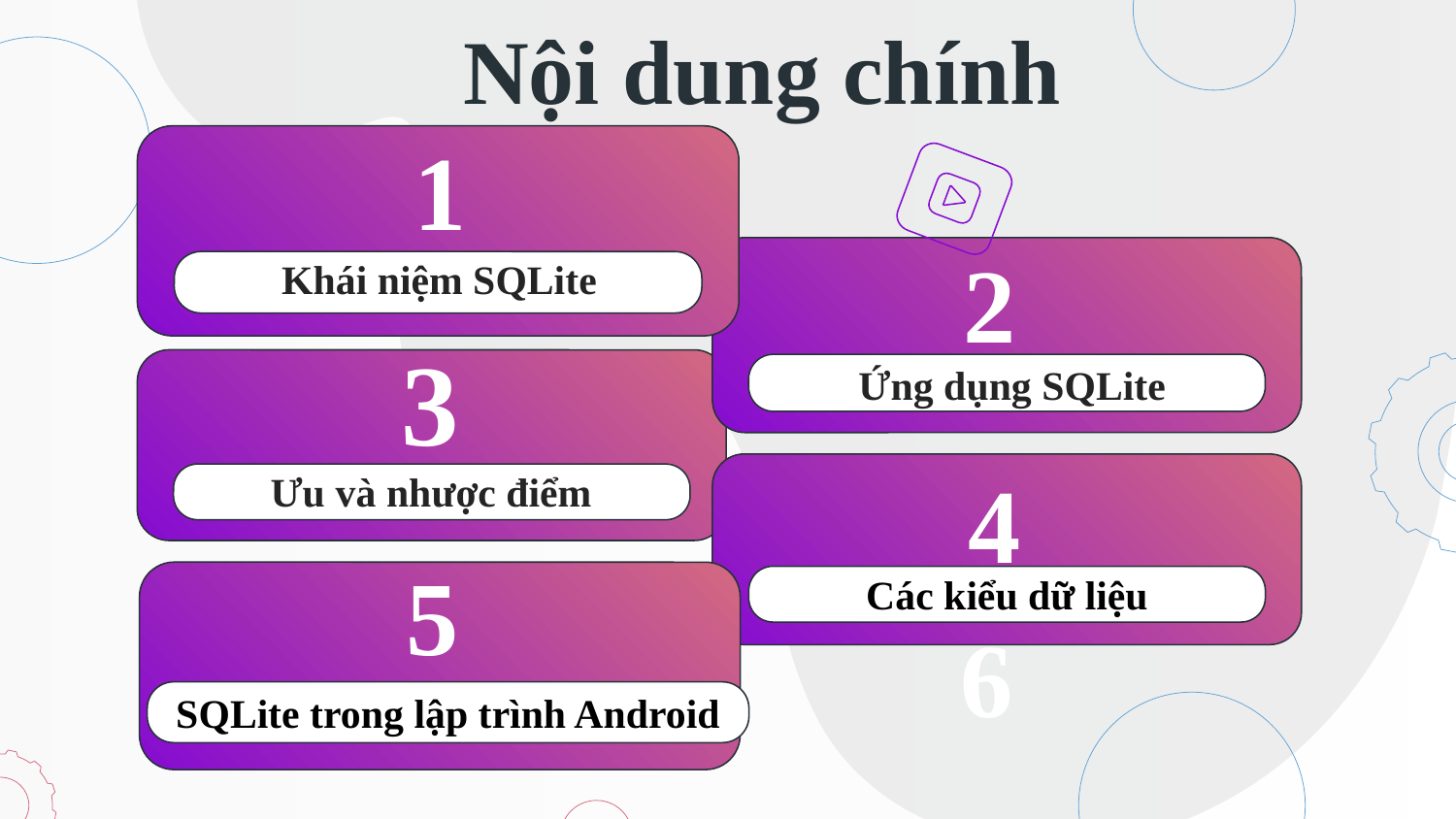

Nội dung chính

# 1

Khái niệm SQLite
2

3
Ứng dụng SQLite

Các kiểu dữ liệu
Ưu và nhược điểm
4

SQLite trong lập trình Android
5
6